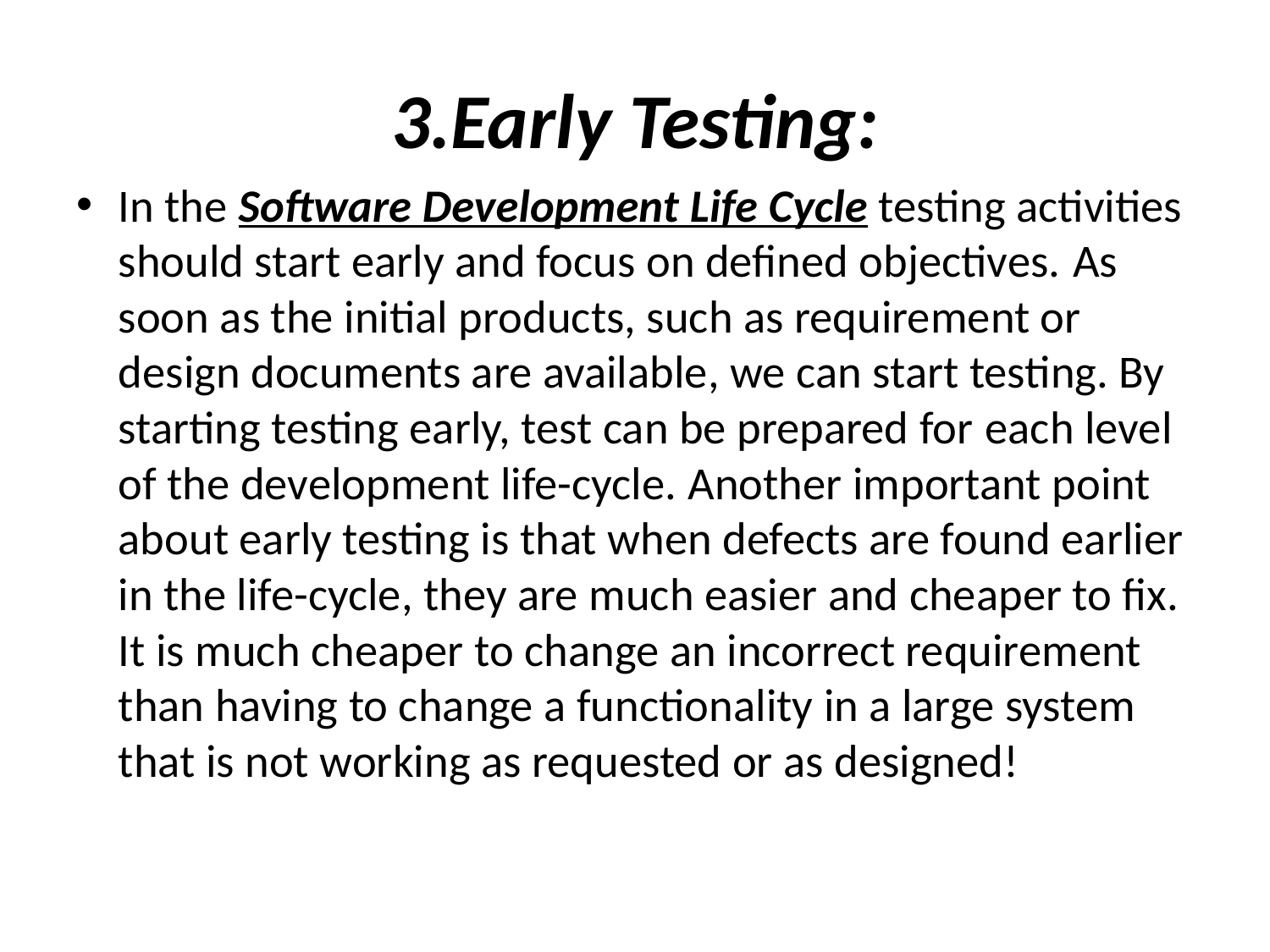

# 3.Early Testing:
In the Software Development Life Cycle testing activities should start early and focus on defined objectives. As soon as the initial products, such as requirement or design documents are available, we can start testing. By starting testing early, test can be prepared for each level of the development life-cycle. Another important point about early testing is that when defects are found earlier in the life-cycle, they are much easier and cheaper to fix. It is much cheaper to change an incorrect requirement than having to change a functionality in a large system that is not working as requested or as designed!